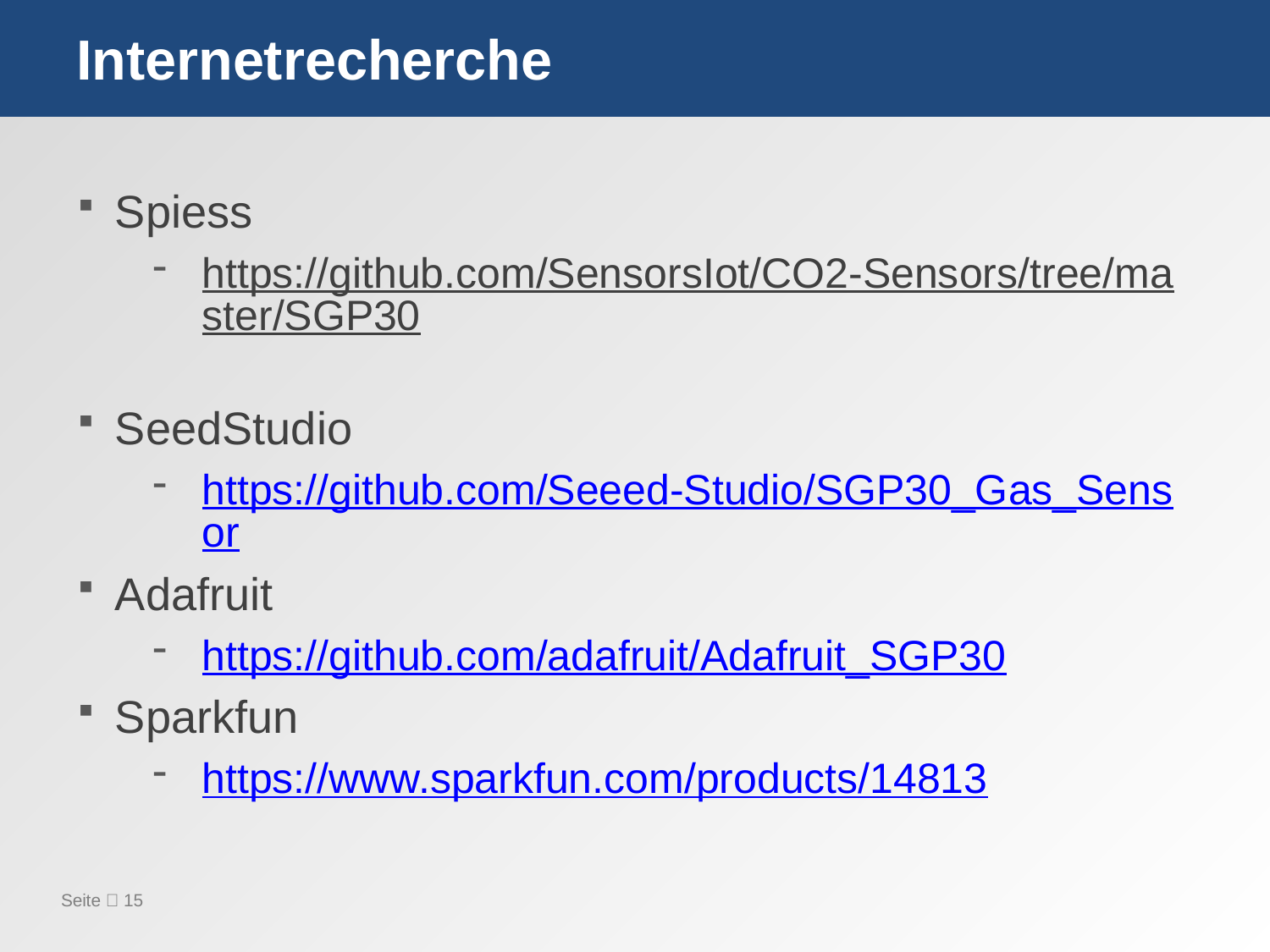

# Internetrecherche
Spiess
https://github.com/SensorsIot/CO2-Sensors/tree/master/SGP30
SeedStudio
https://github.com/Seeed-Studio/SGP30_Gas_Sensor
Adafruit
https://github.com/adafruit/Adafruit_SGP30
Sparkfun
https://www.sparkfun.com/products/14813